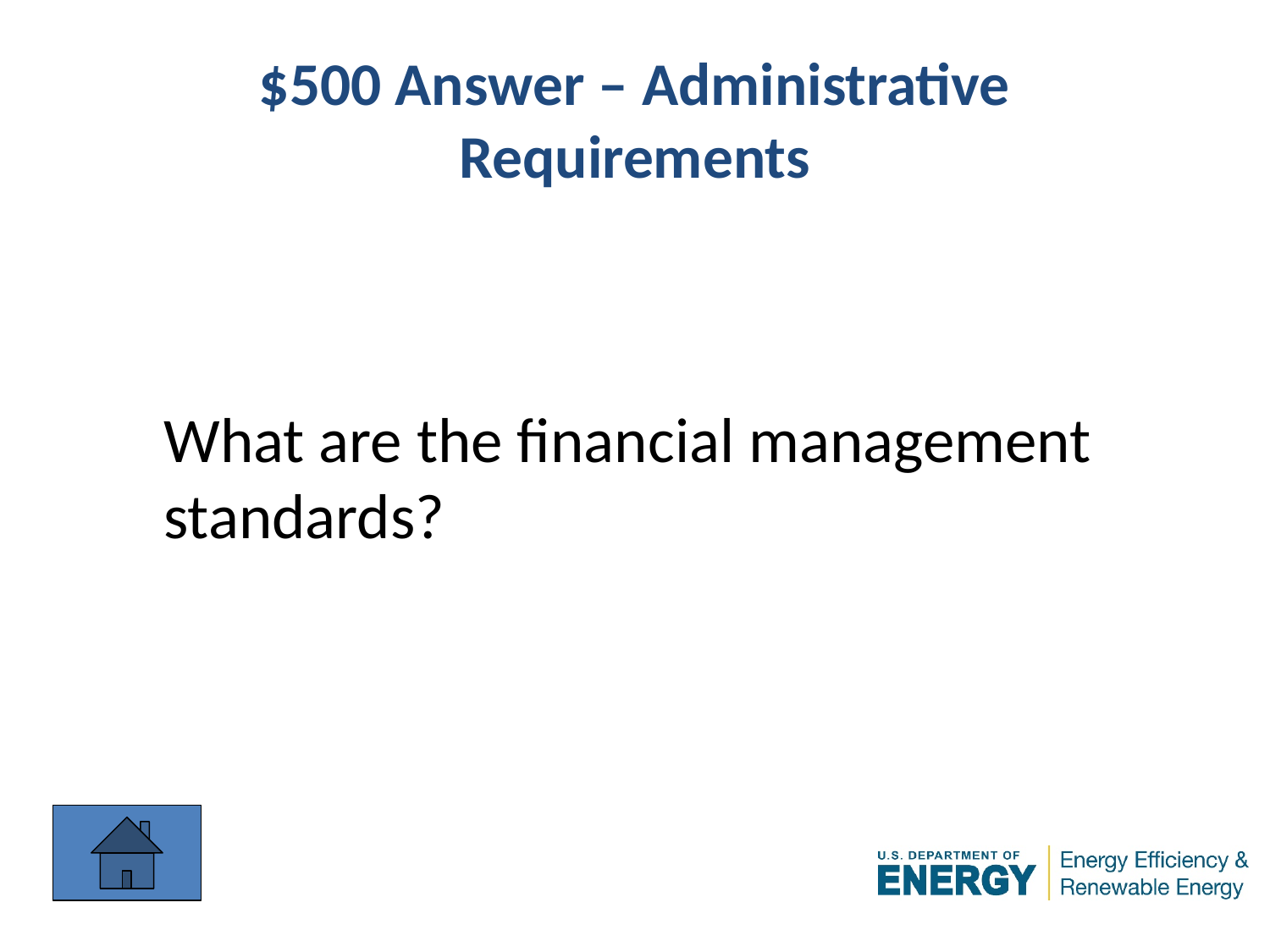

# $500 Answer – Administrative Requirements
What are the financial management
standards?